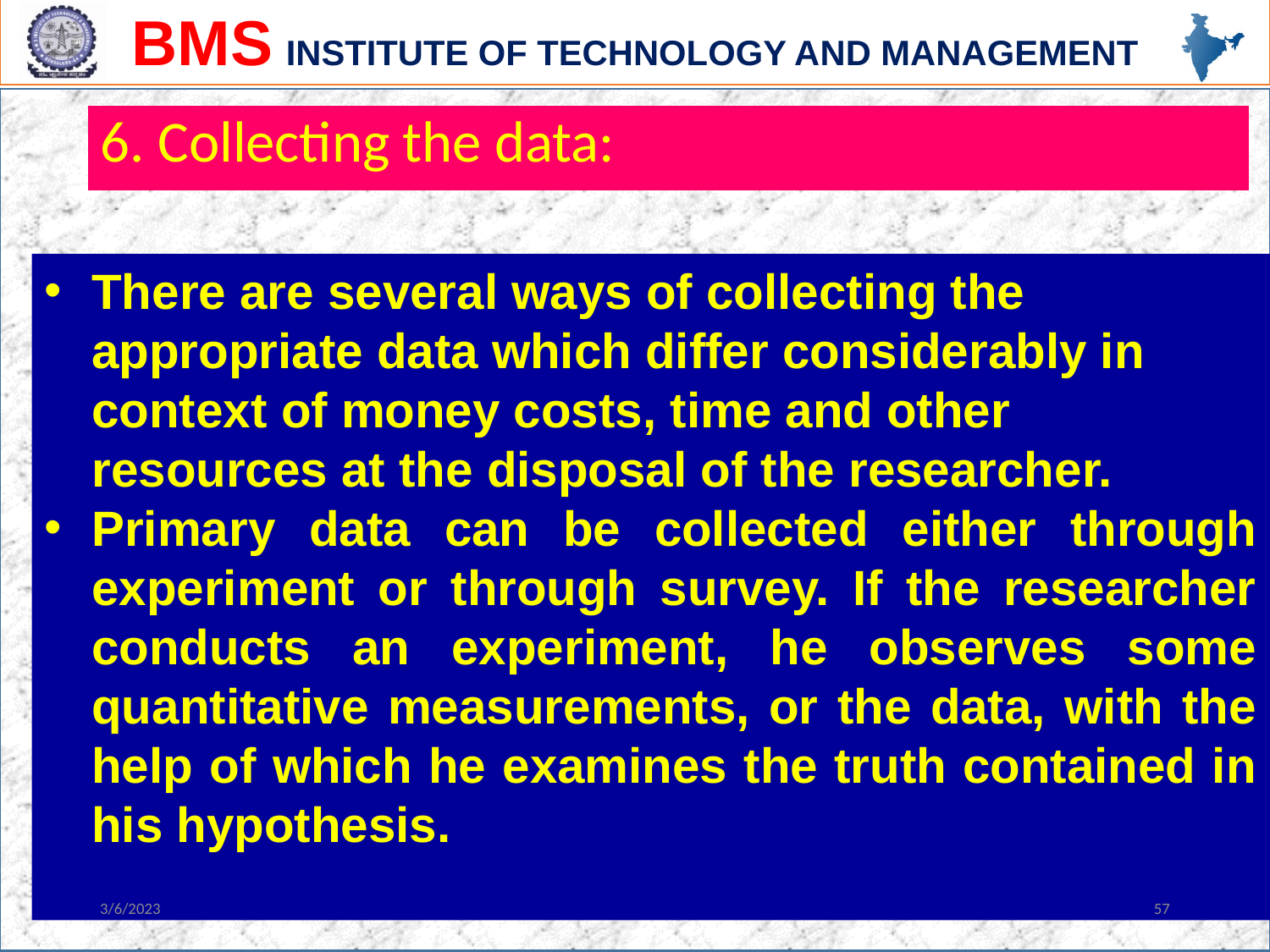

# 6. Collecting the data:
There are several ways of collecting the appropriate data which differ considerably in context of money costs, time and other resources at the disposal of the researcher.
Primary data can be collected either through experiment or through survey. If the researcher conducts an experiment, he observes some quantitative measurements, or the data, with the help of which he examines the truth contained in his hypothesis.

3/6/2023
57